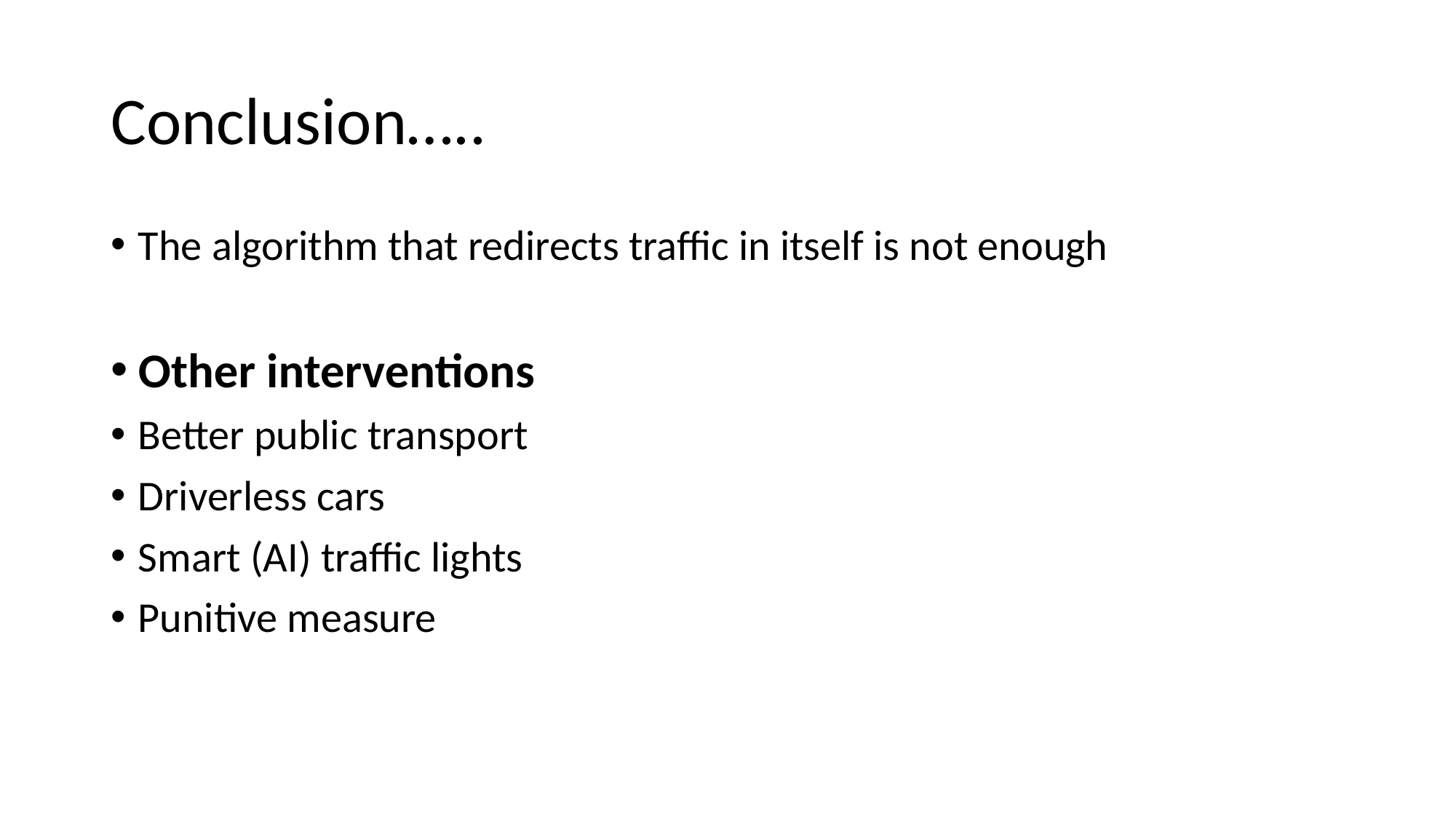

# Conclusion…..
The algorithm that redirects traffic in itself is not enough

Other interventions
Better public transport
Driverless cars
Smart (AI) traffic lights
Punitive measure